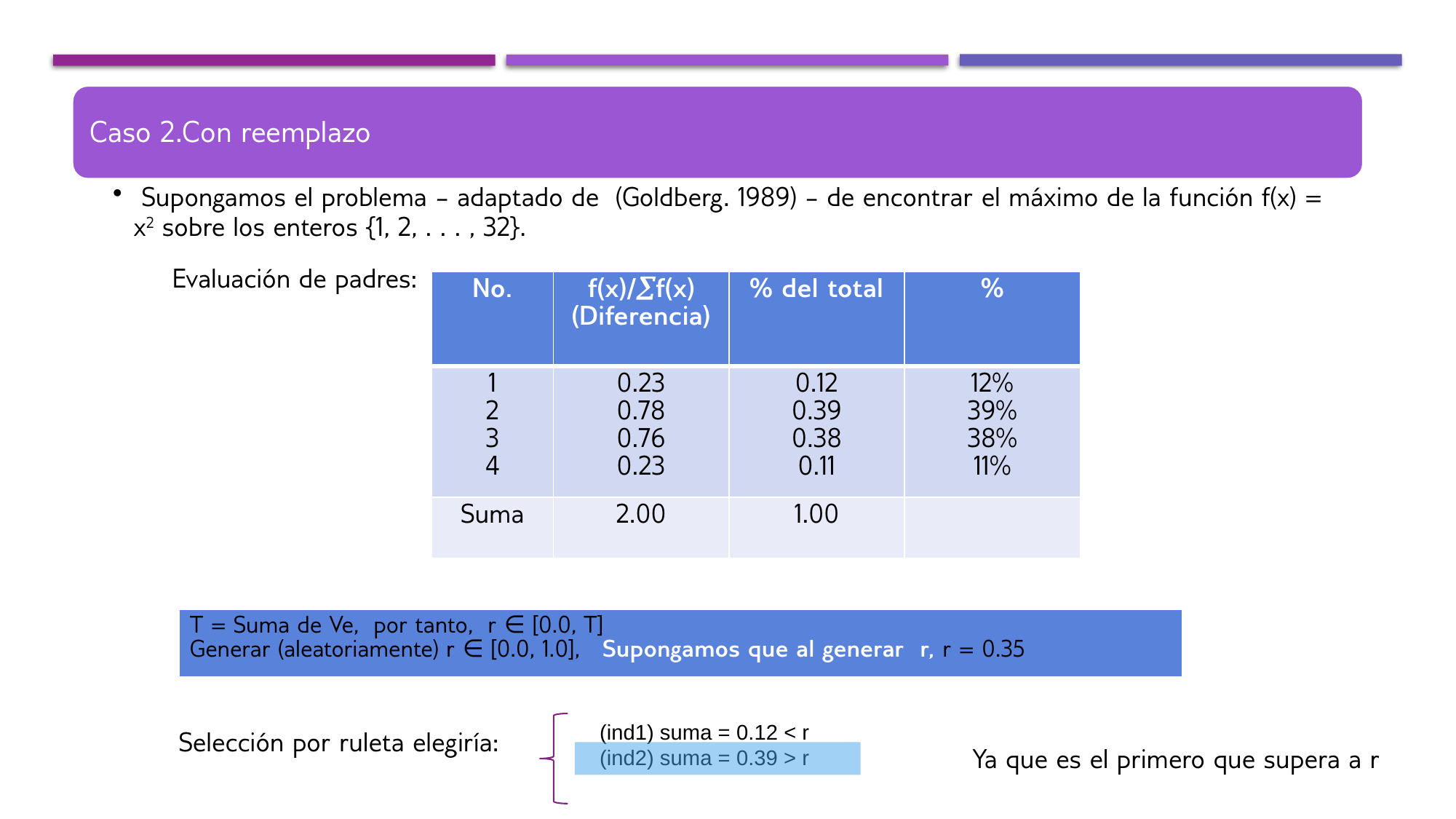

Caso 2.Con reemplazo
 Supongamos el problema – adaptado de  (Goldberg. 1989) – de encontrar el máximo de la función f(x) = x2 sobre los enteros {1, 2, . . . , 32}.
Ej. Selección simple
Evaluación de padres:
| No. | f(x)/∑f(x) (Diferencia) | % del total | % |
| --- | --- | --- | --- |
| 1 2 3 4 | 0.23 0.78 0.76 0.23 | 0.12 0.39 0.38 0.11 | 12% 39% 38% 11% |
| Suma | 2.00 | 1.00 |  |
| T = Suma de Ve, por tanto, r ∈ [0.0, T] Generar (aleatoriamente) r ∈ [0.0, 1.0], Supongamos que al generar r, r = 0.35 |
| --- |

(ind1) suma = 0.12 < r
(ind2) suma = 0.39 > r

Selección por ruleta elegiría:
Ya que es el primero que supera a r